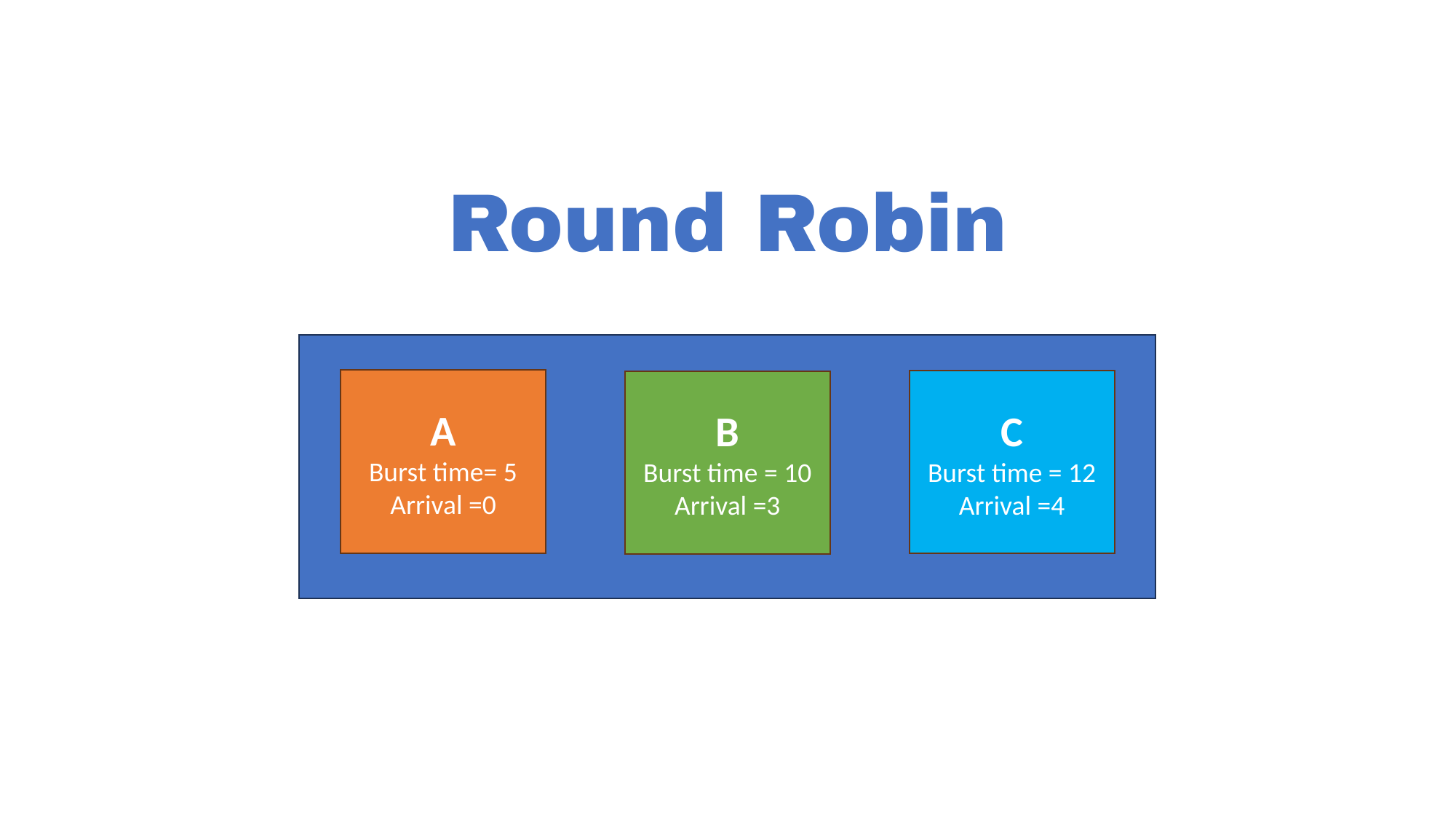

Round Robin

A
Burst time= 5
Arrival =0
C
Burst time = 12
Arrival =4
B
Burst time = 10
Arrival =3